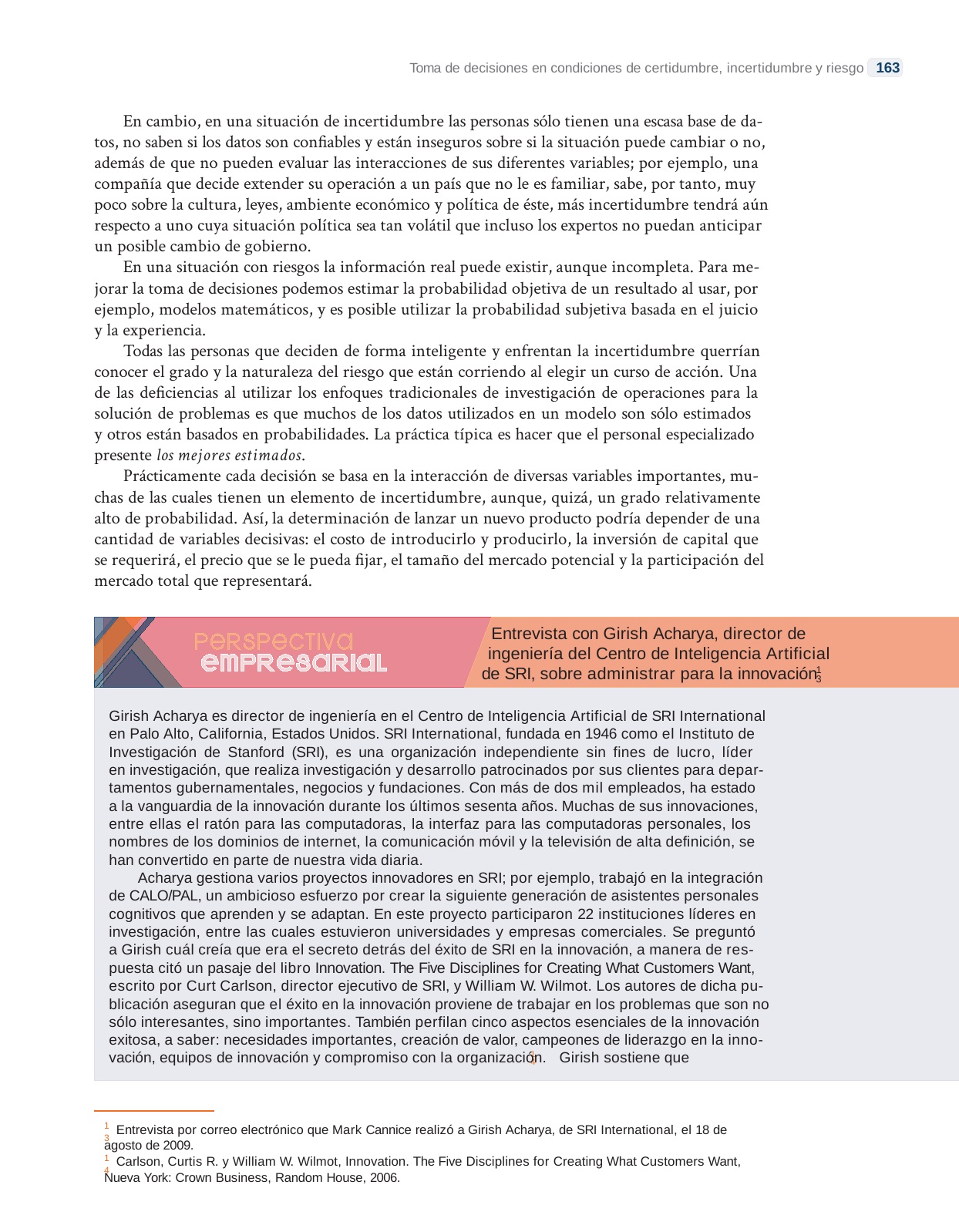

Toma de decisiones en condiciones de certidumbre, incertidumbre y riesgo 163
En cambio, en una situación de incertidumbre las personas sólo tienen una escasa base de da-
tos, no saben si los datos son confiables y están inseguros sobre si la situación puede cambiar o no,
además de que no pueden evaluar las interacciones de sus diferentes variables; por ejemplo, una
compañía que decide extender su operación a un país que no le es familiar, sabe, por tanto, muy
poco sobre la cultura, leyes, ambiente económico y política de éste, más incertidumbre tendrá aún
respecto a uno cuya situación política sea tan volátil que incluso los expertos no puedan anticipar
un posible cambio de gobierno.
En una situación con riesgos la información real puede existir, aunque incompleta. Para me-
jorar la toma de decisiones podemos estimar la probabilidad objetiva de un resultado al usar, por
ejemplo, modelos matemáticos, y es posible utilizar la probabilidad subjetiva basada en el juicio
y la experiencia.
Todas las personas que deciden de forma inteligente y enfrentan la incertidumbre querrían
conocer el grado y la naturaleza del riesgo que están corriendo al elegir un curso de acción. Una
de las deficiencias al utilizar los enfoques tradicionales de investigación de operaciones para la
solución de problemas es que muchos de los datos utilizados en un modelo son sólo estimados
y otros están basados en probabilidades. La práctica típica es hacer que el personal especializado
presente los mejores estimados.
Prácticamente cada decisión se basa en la interacción de diversas variables importantes, mu-
chas de las cuales tienen un elemento de incertidumbre, aunque, quizá, un grado relativamente
alto de probabilidad. Así, la determinación de lanzar un nuevo producto podría depender de una
cantidad de variables decisivas: el costo de introducirlo y producirlo, la inversión de capital que
se requerirá, el precio que se le pueda fijar, el tamaño del mercado potencial y la participación del
mercado total que representará.
Entrevista con Girish Acharya, director de
ingeniería del Centro de Inteligencia Artificial
de SRI, sobre administrar para la innovación
Girish Acharya es director de ingeniería en el Centro de Inteligencia Artificial de SRI International
en Palo Alto, California, Estados Unidos. SRI International, fundada en 1946 como el Instituto de
Investigación de Stanford (SRI), es una organización independiente sin fines de lucro, líder
en investigación, que realiza investigación y desarrollo patrocinados por sus clientes para depar-
tamentos gubernamentales, negocios y fundaciones. Con más de dos mil empleados, ha estado
a la vanguardia de la innovación durante los últimos sesenta años. Muchas de sus innovaciones,
entre ellas el ratón para las computadoras, la interfaz para las computadoras personales, los
nombres de los dominios de internet, la comunicación móvil y la televisión de alta definición, se
han convertido en parte de nuestra vida diaria.
Acharya gestiona varios proyectos innovadores en SRI; por ejemplo, trabajó en la integración
de CALO/PAL, un ambicioso esfuerzo por crear la siguiente generación de asistentes personales
cognitivos que aprenden y se adaptan. En este proyecto participaron 22 instituciones líderes en
investigación, entre las cuales estuvieron universidades y empresas comerciales. Se preguntó
a Girish cuál creía que era el secreto detrás del éxito de SRI en la innovación, a manera de res-
puesta citó un pasaje del libro Innovation. The Five Disciplines for Creating What Customers Want,
escrito por Curt Carlson, director ejecutivo de SRI, y William W. Wilmot. Los autores de dicha pu-
blicación aseguran que el éxito en la innovación proviene de trabajar en los problemas que son no
sólo interesantes, sino importantes. También perfilan cinco aspectos esenciales de la innovación
exitosa, a saber: necesidades importantes, creación de valor, campeones de liderazgo en la inno-
vación, equipos de innovación y compromiso con la organización. Girish sostiene que
Entrevista por correo electrónico que Mark Cannice realizó a Girish Acharya, de SRI International, el 18 de
agosto de 2009.
Carlson, Curtis R. y William W. Wilmot, Innovation. The Five Disciplines for Creating What Customers Want,
Nueva York: Crown Business, Random House, 2006.

13

14

13
14